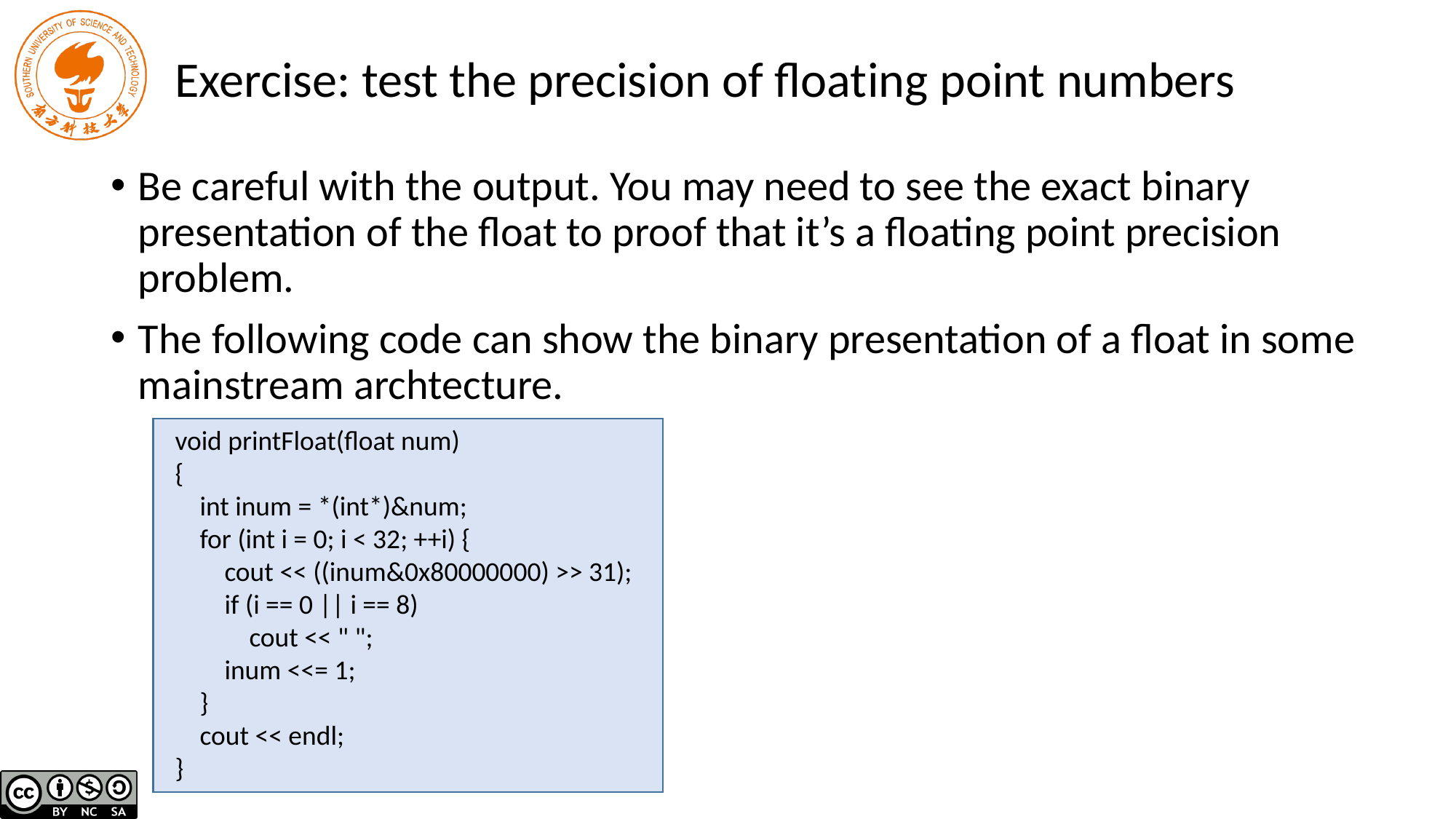

# Exercise: test the precision of floating point numbers
Be careful with the output. You may need to see the exact binary presentation of the float to proof that it’s a floating point precision problem.
The following code can show the binary presentation of a float in some mainstream archtecture.
void printFloat(float num)
{
    int inum = *(int*)&num;
    for (int i = 0; i < 32; ++i) {
        cout << ((inum&0x80000000) >> 31);
        if (i == 0 || i == 8)
            cout << " ";
        inum <<= 1;
    }
    cout << endl;
}